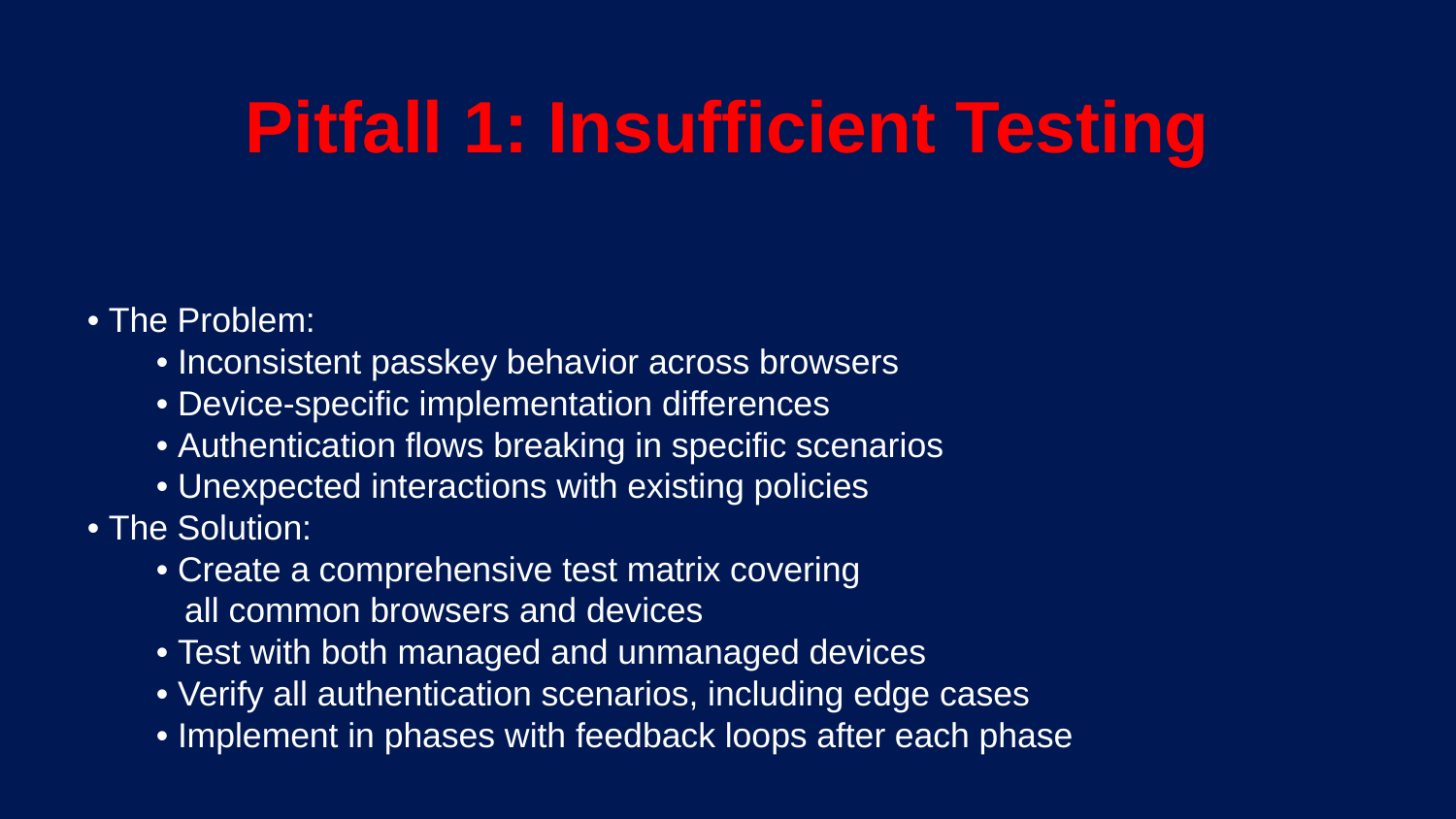

Pitfall 1: Insufficient Testing
• The Problem:
• Inconsistent passkey behavior across browsers
• Device-specific implementation differences
• Authentication flows breaking in specific scenarios
• Unexpected interactions with existing policies
• The Solution:
• Create a comprehensive test matrix covering
   all common browsers and devices
• Test with both managed and unmanaged devices
• Verify all authentication scenarios, including edge cases
• Implement in phases with feedback loops after each phase